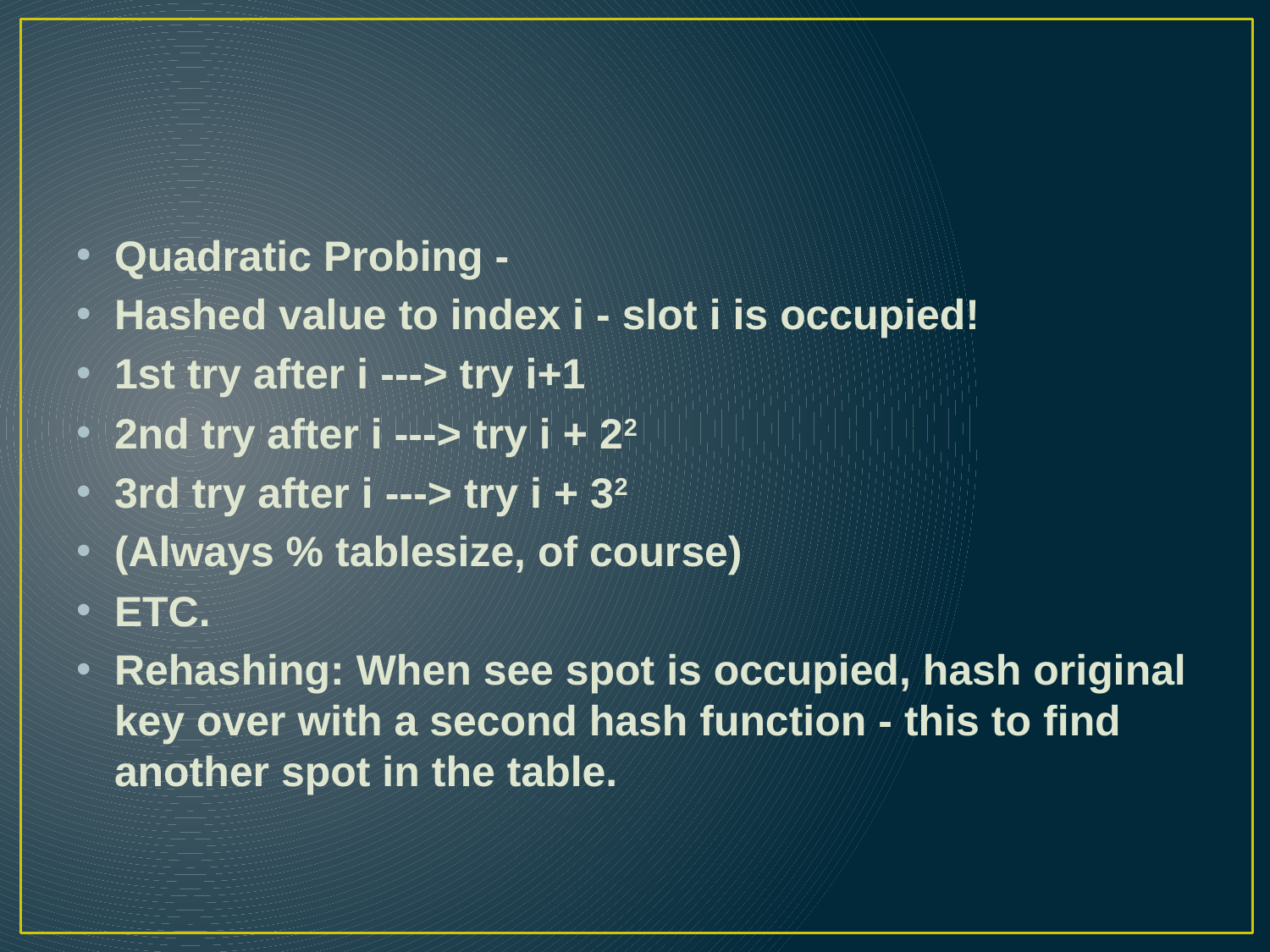

#
Quadratic Probing -
Hashed value to index i - slot i is occupied!
1st try after i ---> try i+1
2nd try after i ---> try i + 22
3rd try after i ---> try i + 32
(Always % tablesize, of course)
ETC.
Rehashing: When see spot is occupied, hash original key over with a second hash function - this to find another spot in the table.